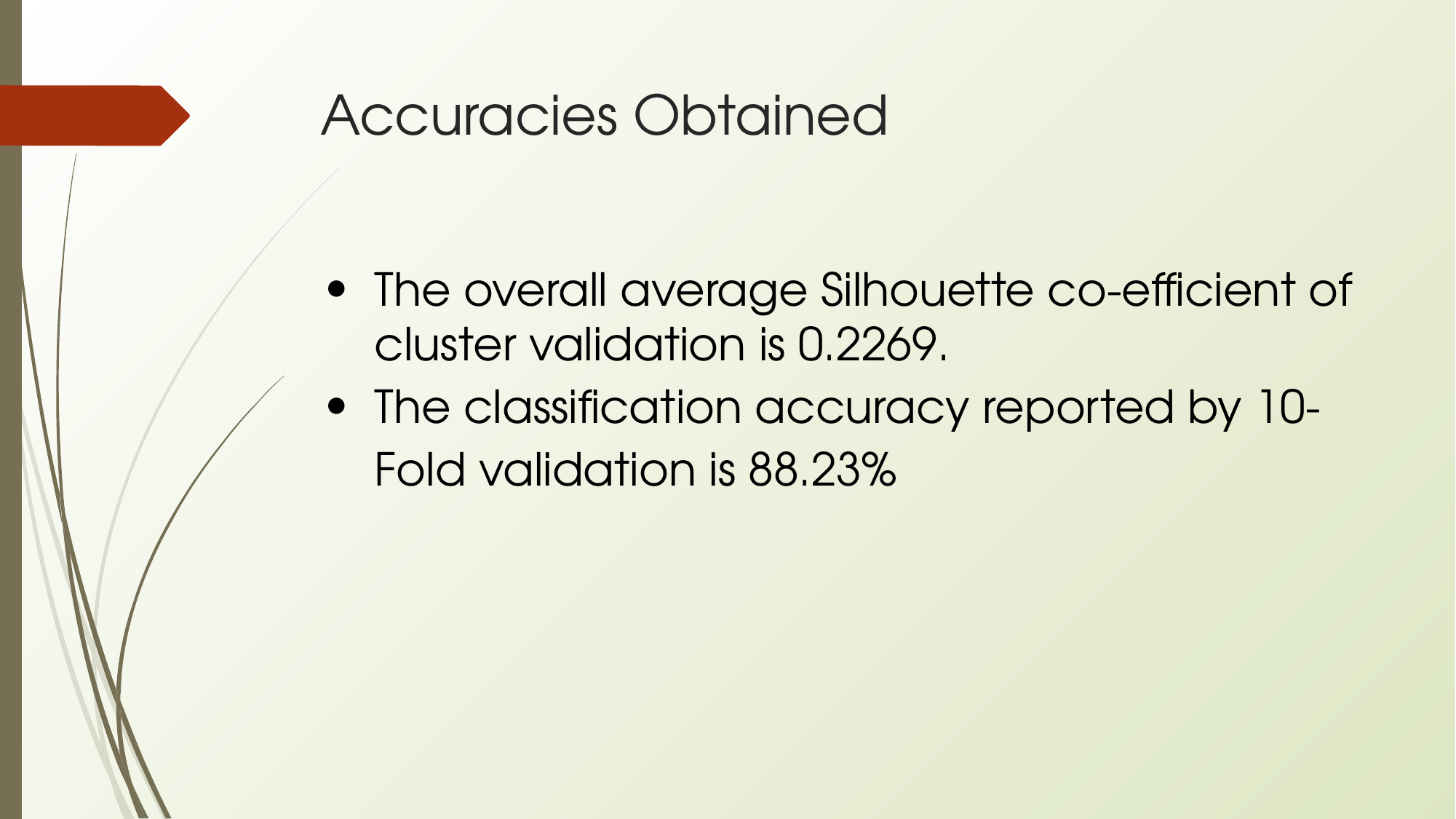

# Accuracies Obtained
The overall average Silhouette co-efficient of cluster validation is 0.2269.
The classification accuracy reported by 10-Fold validation is 88.23%